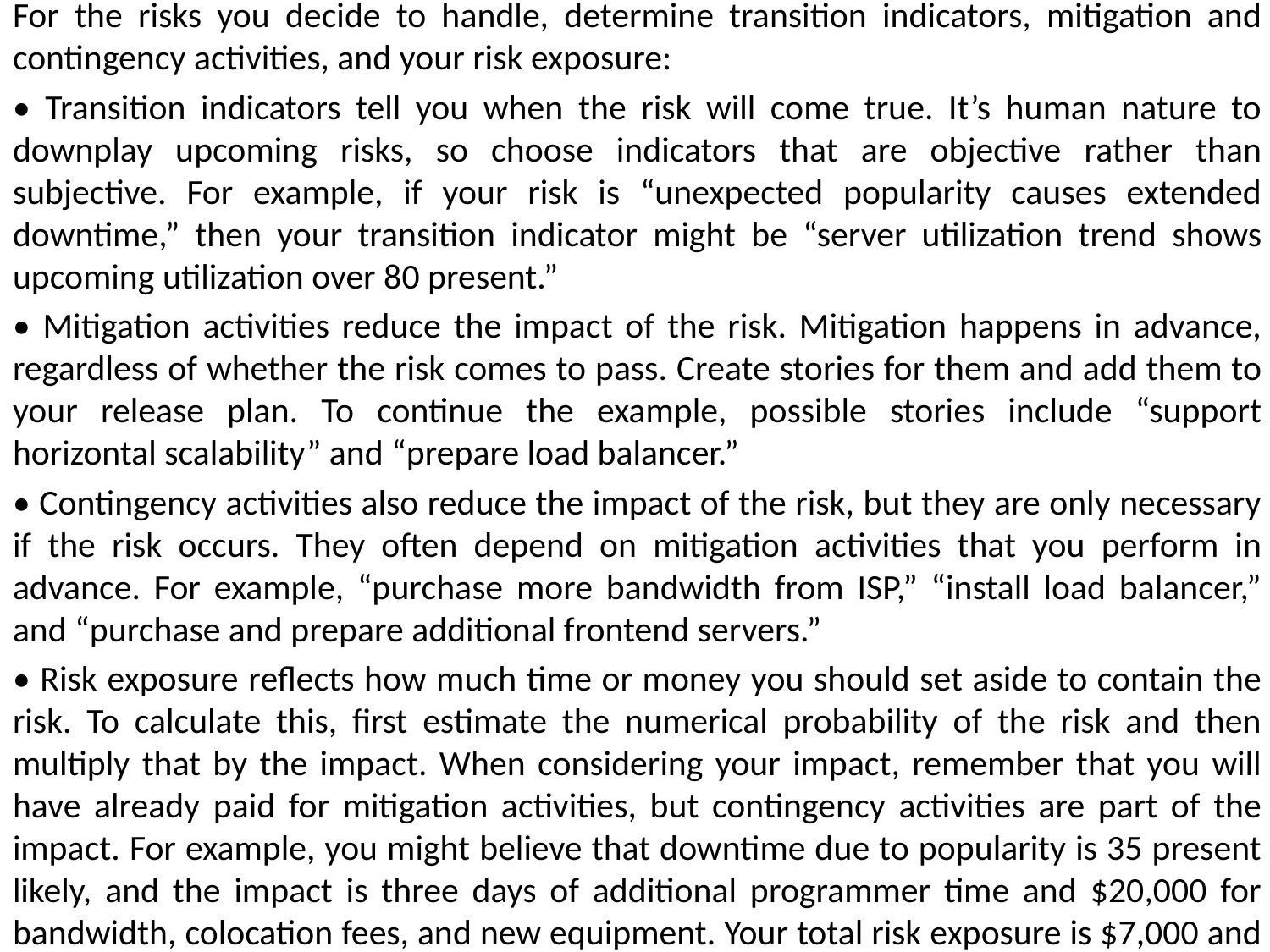

For the risks you decide to handle, determine transition indicators, mitigation and contingency activities, and your risk exposure:
• Transition indicators tell you when the risk will come true. It’s human nature to downplay upcoming risks, so choose indicators that are objective rather than subjective. For example, if your risk is “unexpected popularity causes extended downtime,” then your transition indicator might be “server utilization trend shows upcoming utilization over 80 present.”
• Mitigation activities reduce the impact of the risk. Mitigation happens in advance, regardless of whether the risk comes to pass. Create stories for them and add them to your release plan. To continue the example, possible stories include “support horizontal scalability” and “prepare load balancer.”
• Contingency activities also reduce the impact of the risk, but they are only necessary if the risk occurs. They often depend on mitigation activities that you perform in advance. For example, “purchase more bandwidth from ISP,” “install load balancer,” and “purchase and prepare additional frontend servers.”
• Risk exposure reflects how much time or money you should set aside to contain the risk. To calculate this, first estimate the numerical probability of the risk and then multiply that by the impact. When considering your impact, remember that you will have already paid for mitigation activities, but contingency activities are part of the impact. For example, you might believe that downtime due to popularity is 35 present likely, and the impact is three days of additional programmer time and $20,000 for bandwidth, colocation fees, and new equipment. Your total risk exposure is $7,000 and one day.